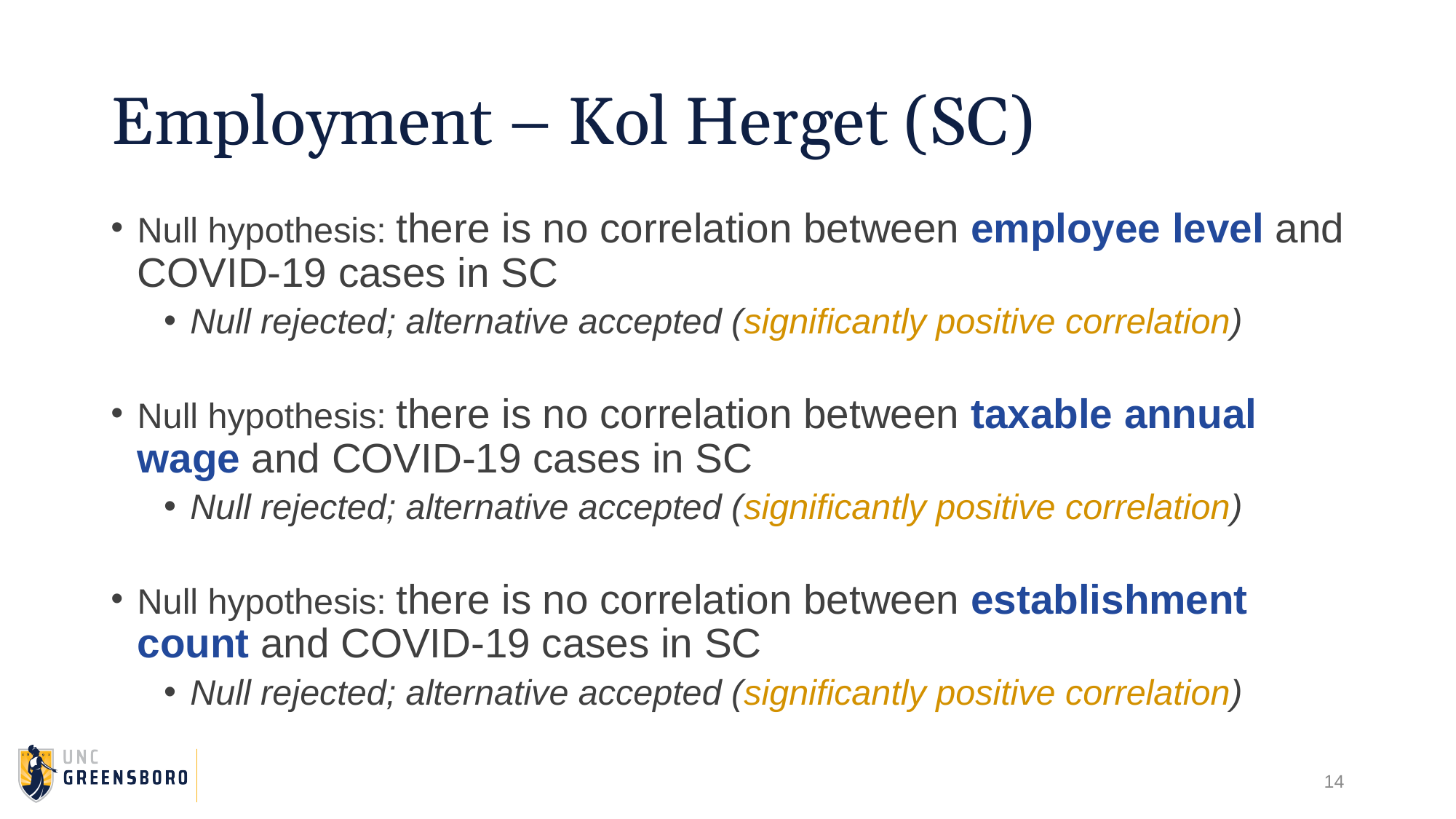

# Employment – Kol Herget (SC)
Null hypothesis: there is no correlation between employee level and COVID-19 cases in SC
Null rejected; alternative accepted (significantly positive correlation)

Null hypothesis: there is no correlation between taxable annual wage and COVID-19 cases in SC
Null rejected; alternative accepted (significantly positive correlation)

Null hypothesis: there is no correlation between establishment count and COVID-19 cases in SC
Null rejected; alternative accepted (significantly positive correlation)

14